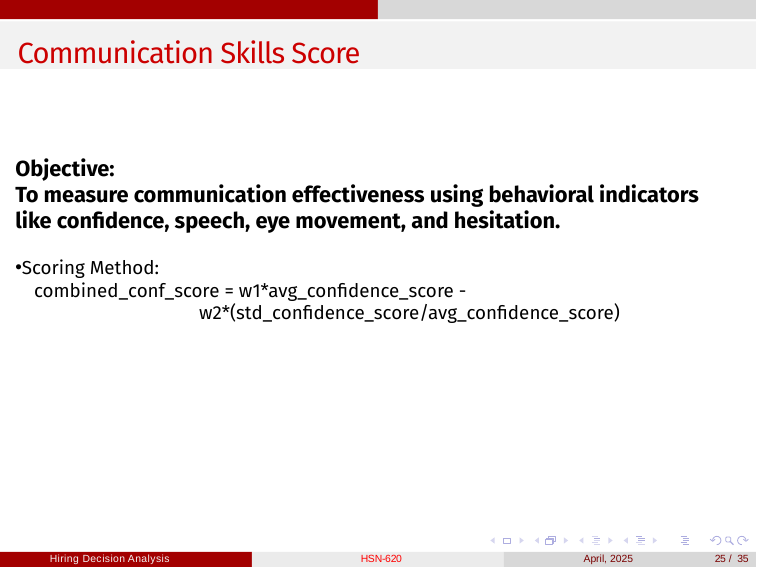

Communication Skills Score
Objective:
To measure communication effectiveness using behavioral indicators like confidence, speech, eye movement, and hesitation.

Scoring Method:
 combined_conf_score = w1*avg_confidence_score -
                       w2*(std_confidence_score/avg_confidence_score)

Hiring Decision Analysis
HSN-620
April, 2025
25 / 35